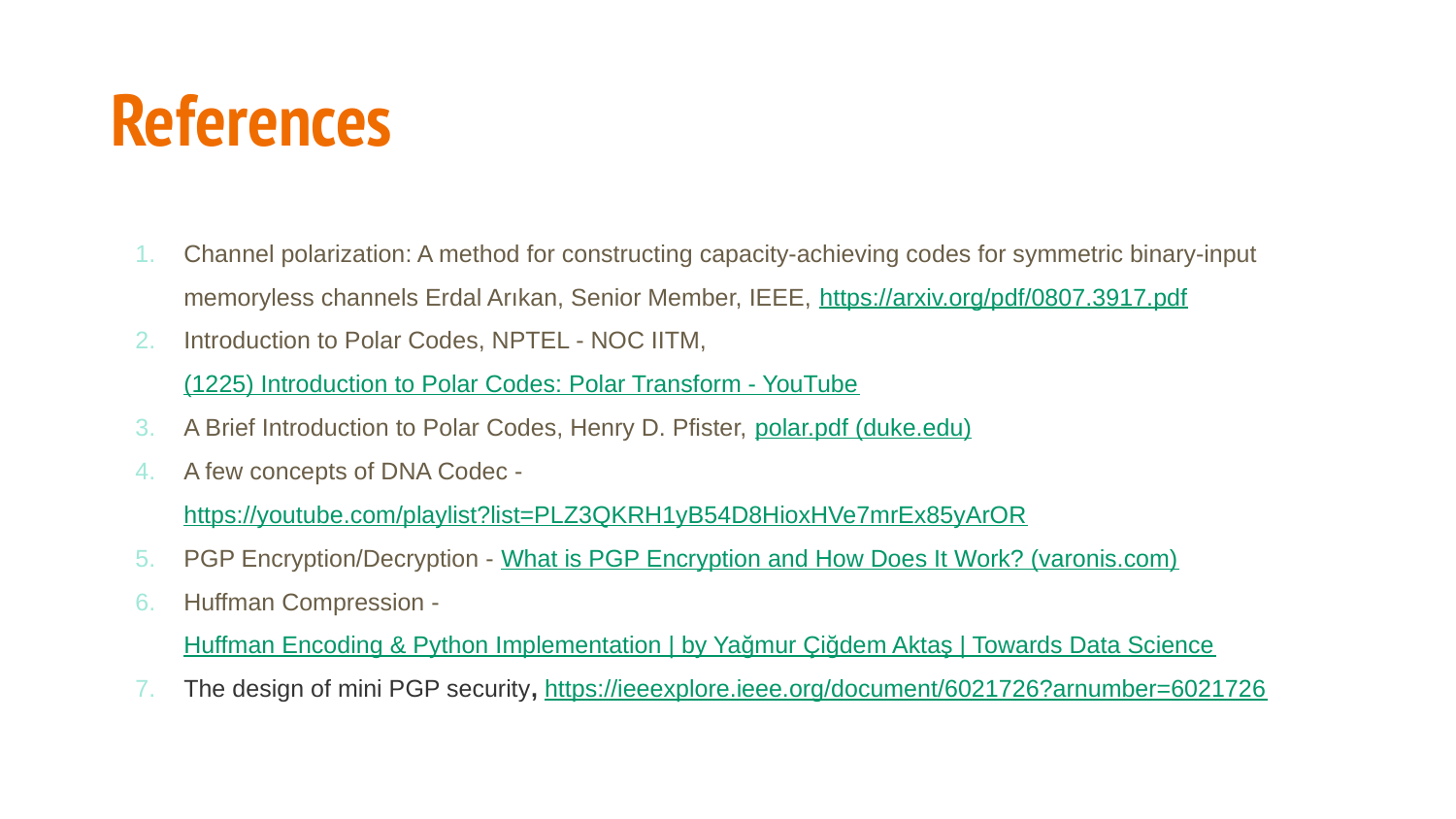

# References
Channel polarization: A method for constructing capacity-achieving codes for symmetric binary-input memoryless channels Erdal Arıkan, Senior Member, IEEE, https://arxiv.org/pdf/0807.3917.pdf
Introduction to Polar Codes, NPTEL - NOC IITM, (1225) Introduction to Polar Codes: Polar Transform - YouTube
A Brief Introduction to Polar Codes, Henry D. Pfister, polar.pdf (duke.edu)
A few concepts of DNA Codec - https://youtube.com/playlist?list=PLZ3QKRH1yB54D8HioxHVe7mrEx85yArOR
PGP Encryption/Decryption - What is PGP Encryption and How Does It Work? (varonis.com)
Huffman Compression - Huffman Encoding & Python Implementation | by Yağmur Çiğdem Aktaş | Towards Data Science
The design of mini PGP security, https://ieeexplore.ieee.org/document/6021726?arnumber=6021726